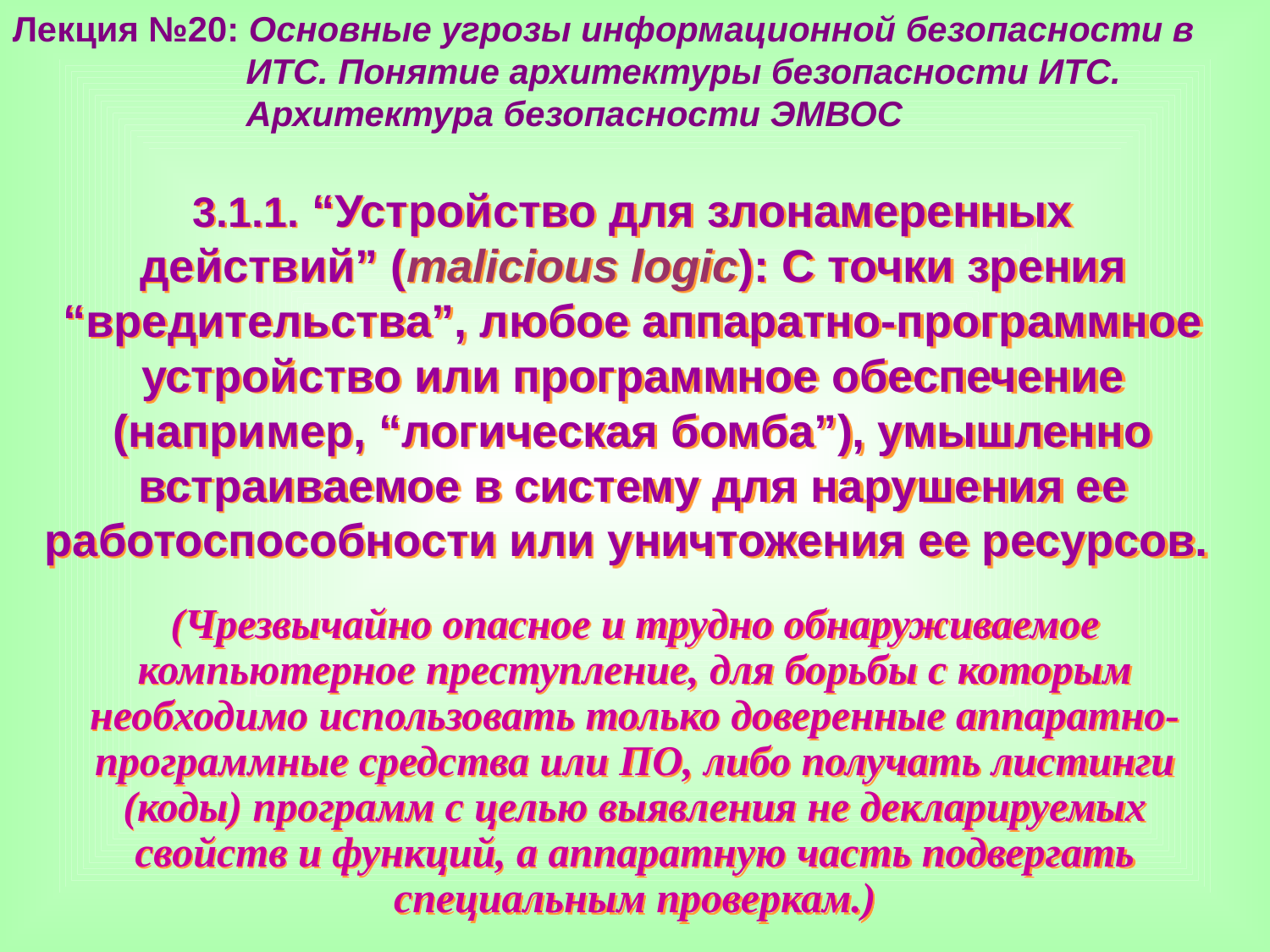

Лекция №20: Основные угрозы информационной безопасности в
                        ИТС. Понятие архитектуры безопасности ИТС.
                        Архитектура безопасности ЭМВОС
3.1.1. “Устройство для злонамеренных
действий” (malicious logic): С точки зрения “вредительства”, любое аппаратно-программное устройство или программное обеспечение (например, “логическая бомба”), умышленно
встраиваемое в систему для нарушения ее
работоспособности или уничтожения ее ресурсов.
(Чрезвычайно опасное и трудно обнаруживаемое компьютерное преступление, для борьбы с которым необходимо использовать только доверенные аппаратно-программные средства или ПО, либо получать листинги (коды) программ с целью выявления не декларируемых свойств и функций, а аппаратную часть подвергать специальным проверкам.)